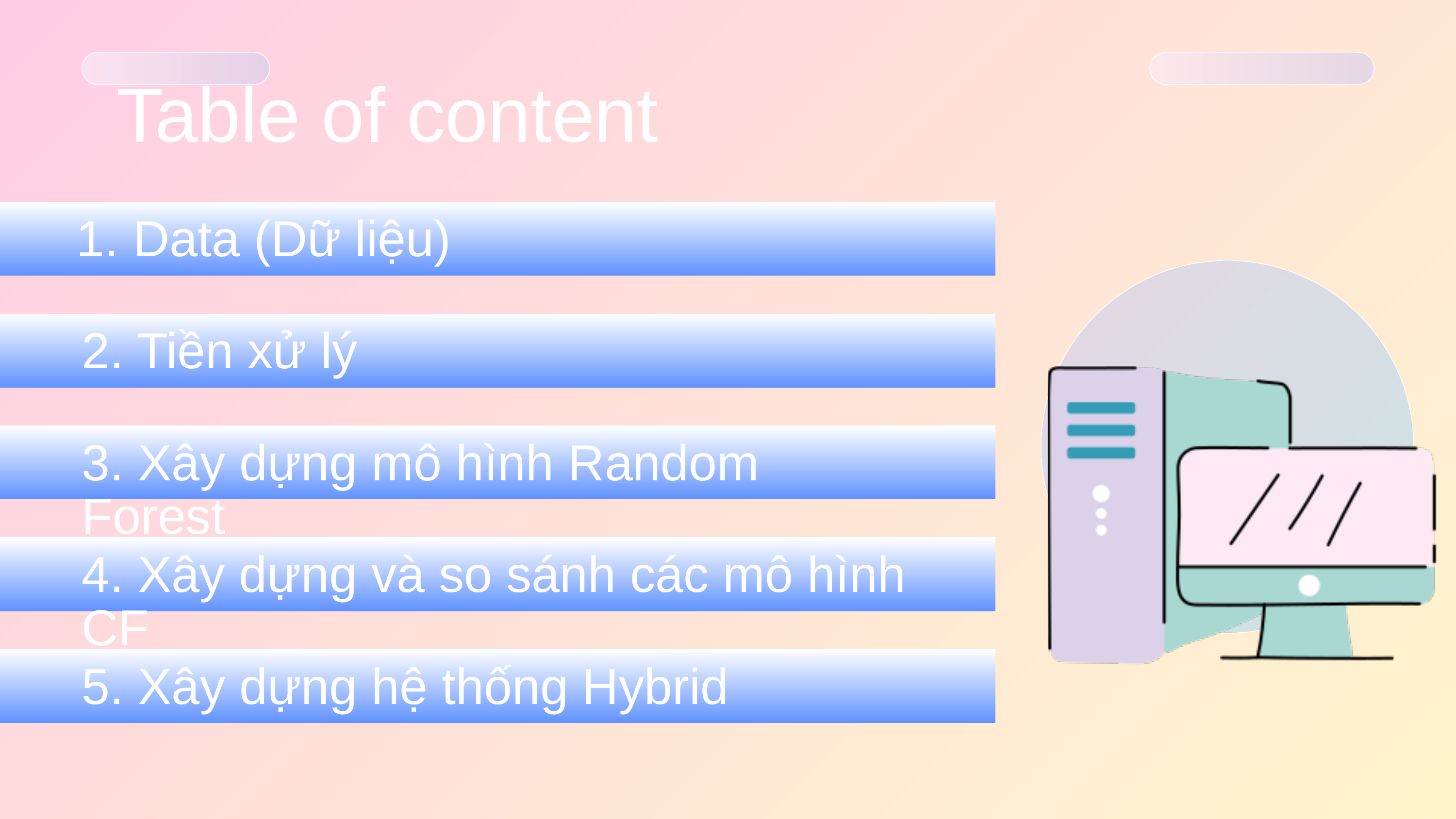

Table of content

 Data (Dữ liệu)

2. Tiền xử lý

3. Xây dựng mô hình Random Forest

4. Xây dựng và so sánh các mô hình CF

5. Xây dựng hệ thống Hybrid